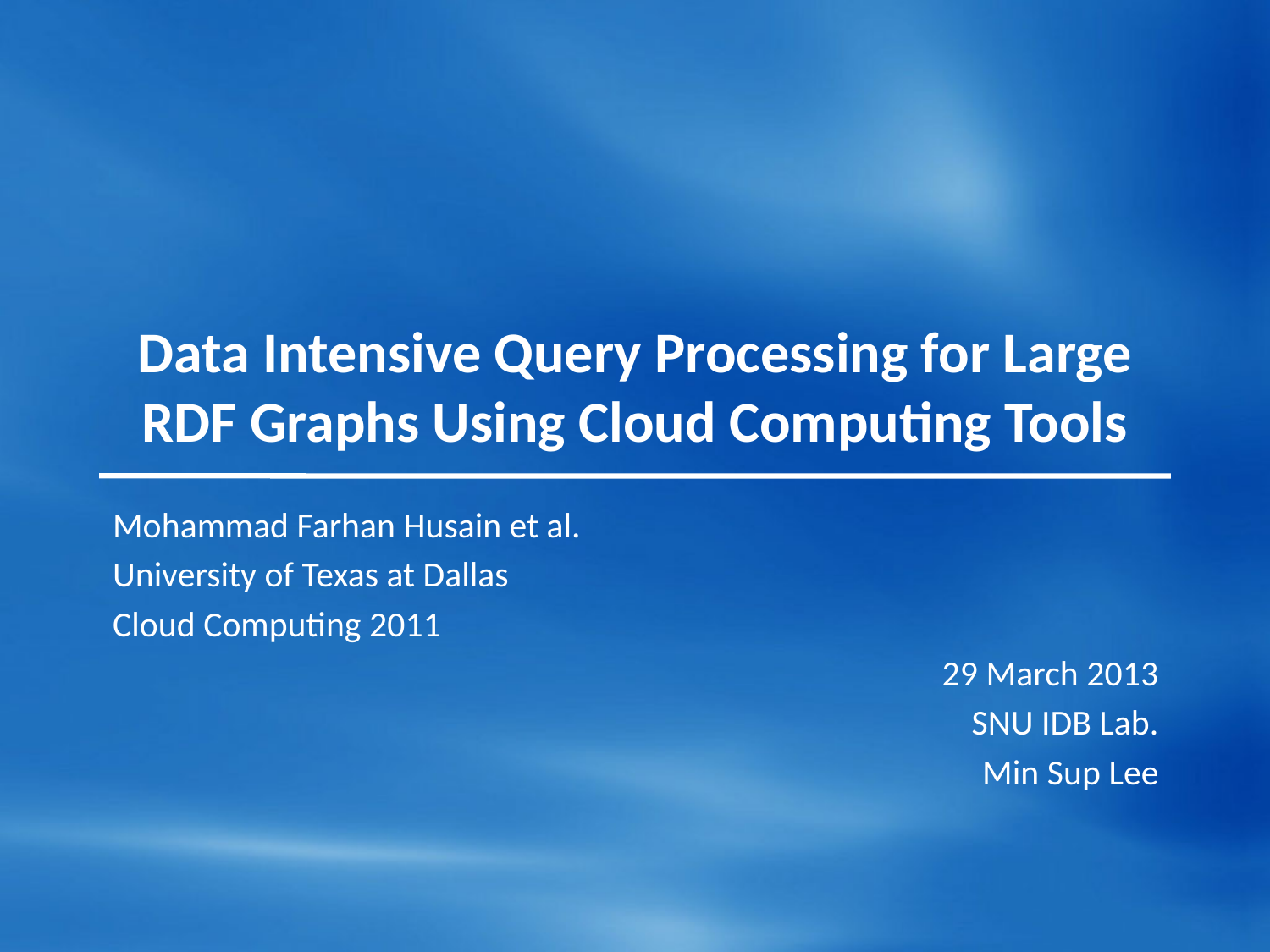

# Data Intensive Query Processing for Large RDF Graphs Using Cloud Computing Tools
Mohammad Farhan Husain et al.
University of Texas at Dallas
Cloud Computing 2011
29 March 2013
SNU IDB Lab.
Min Sup Lee